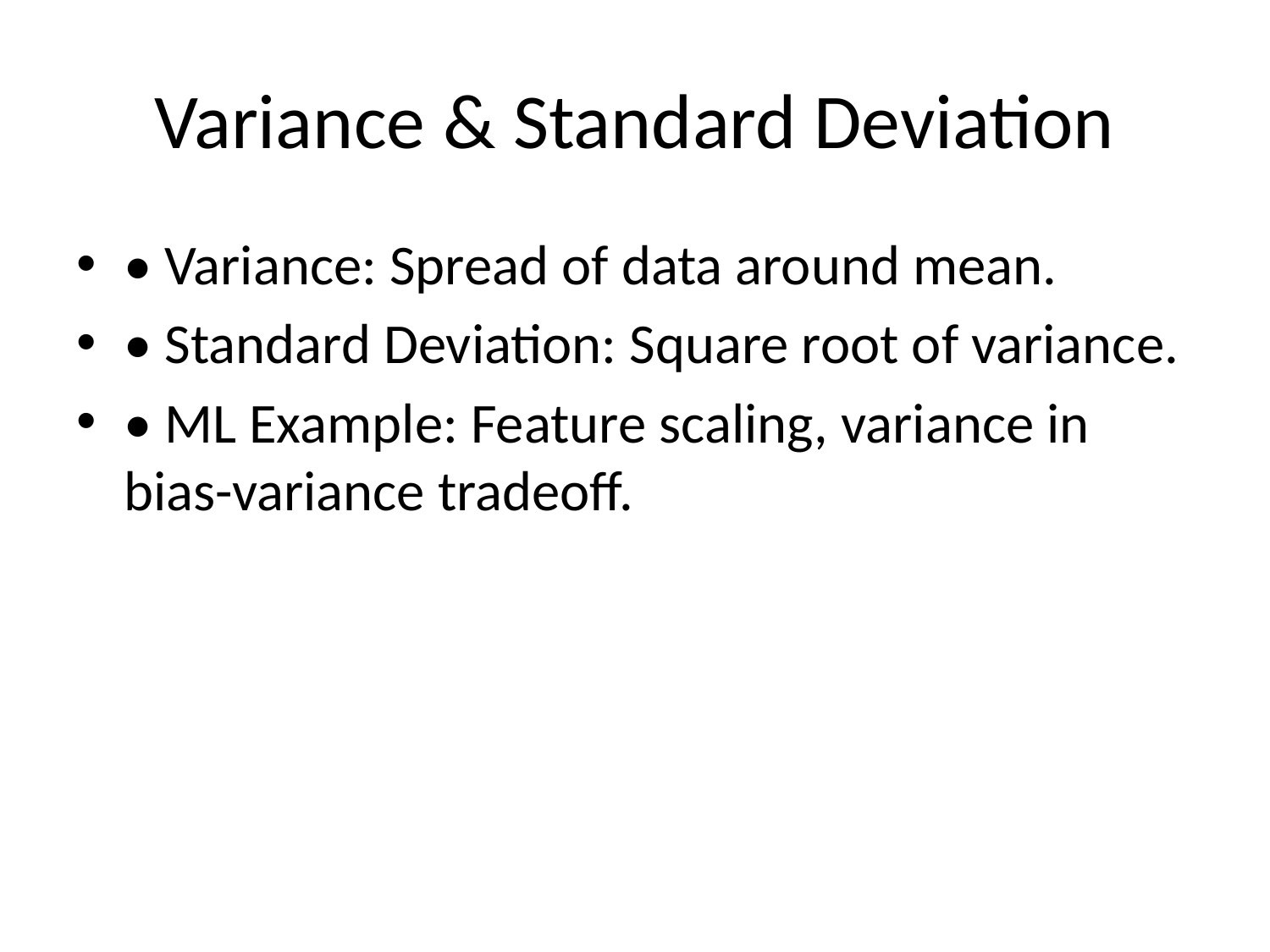

# Variance & Standard Deviation
• Variance: Spread of data around mean.
• Standard Deviation: Square root of variance.
• ML Example: Feature scaling, variance in bias-variance tradeoff.